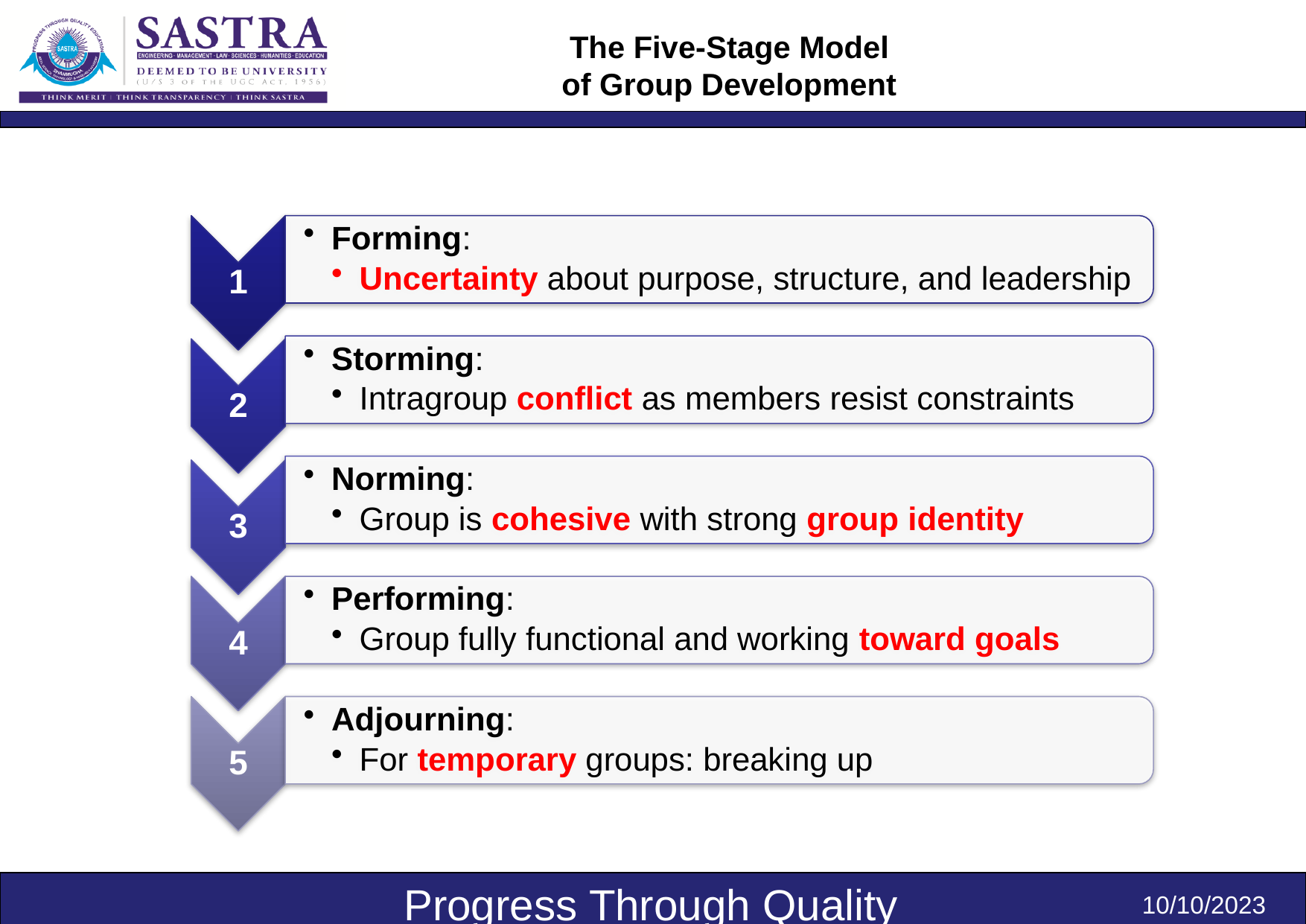

# The Five-Stage Model of Group Development
1
Forming:
Uncertainty about purpose, structure, and leadership
2
Storming:
Intragroup conflict as members resist constraints
3
Norming:
Group is cohesive with strong group identity
4
Performing:
Group fully functional and working toward goals
5
Adjourning:
For temporary groups: breaking up
10/10/2023